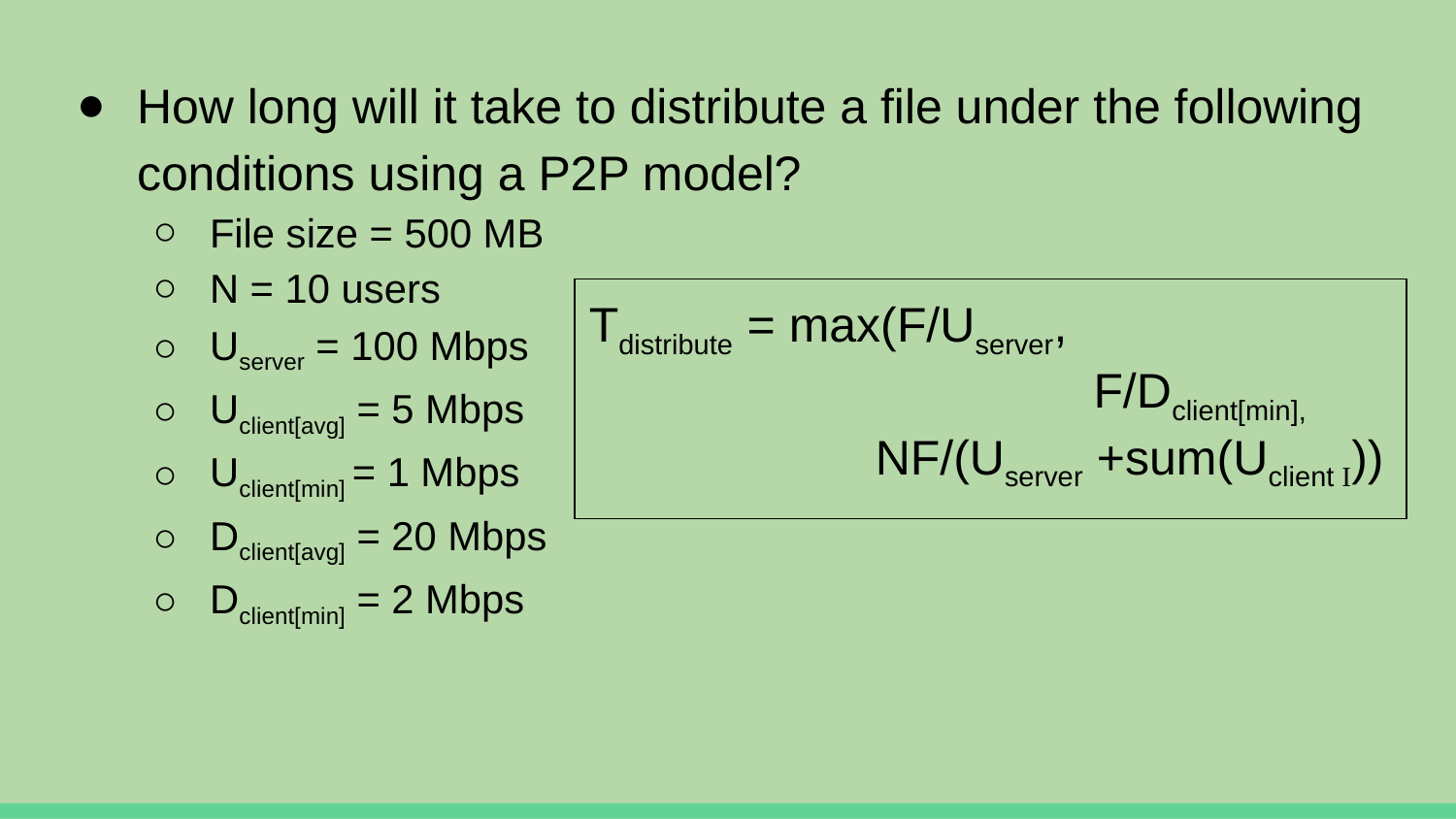

How long will it take to distribute a file under the following conditions using a P2P model?
File size = 500 MB
N = 10 users
Userver = 100 Mbps
Uclient[avg] = 5 Mbps
Uclient[min] = 1 Mbps
Dclient[avg] = 20 Mbps
Dclient[min] = 2 Mbps
Tdistribute = max(F/Userver,
			     F/Dclient[min],
     NF/(Userver +sum(Uclient I))